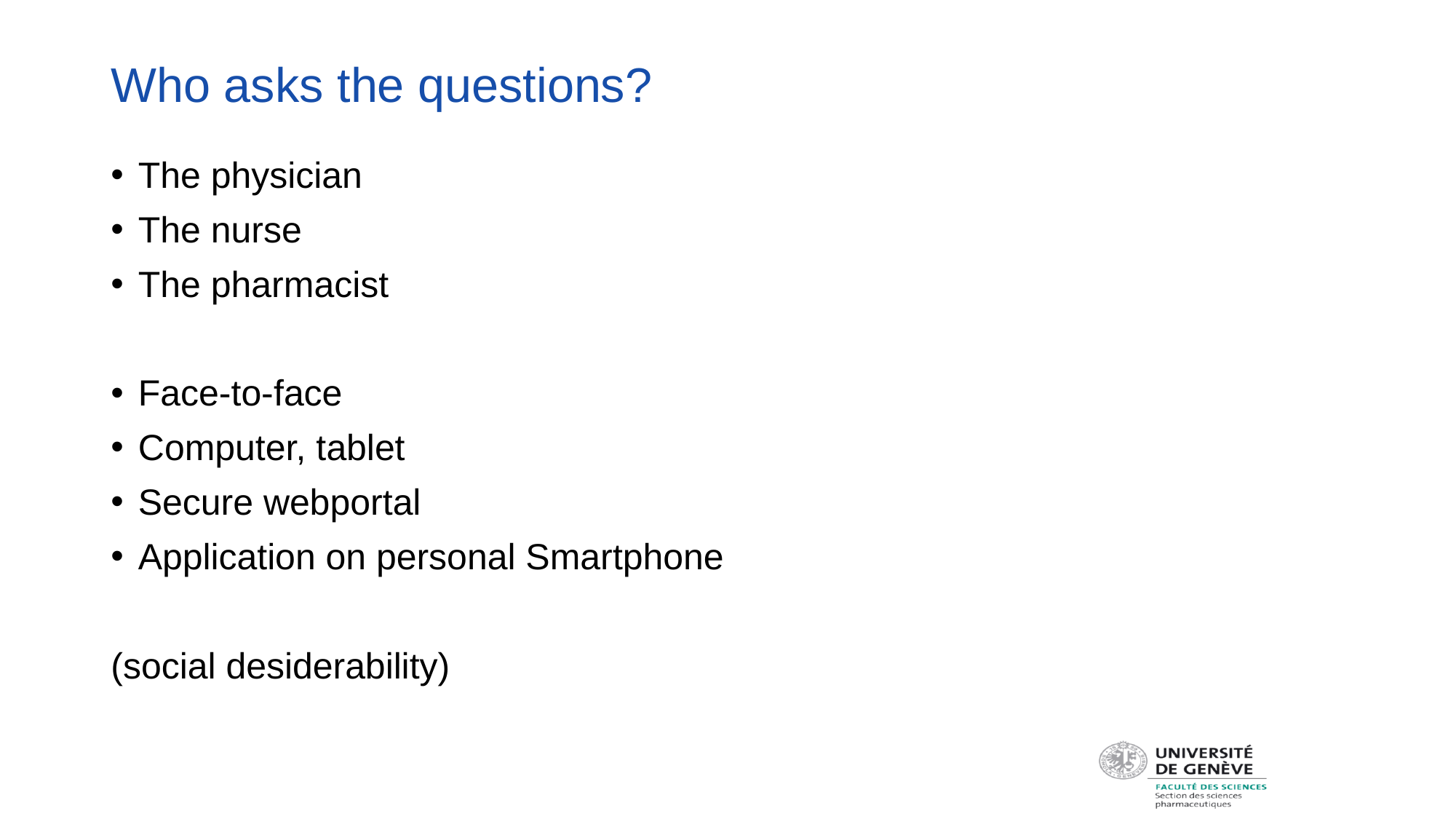

# Who asks the questions?
The physician
The nurse
The pharmacist

Face-to-face
Computer, tablet
Secure webportal
Application on personal Smartphone

(social desiderability)